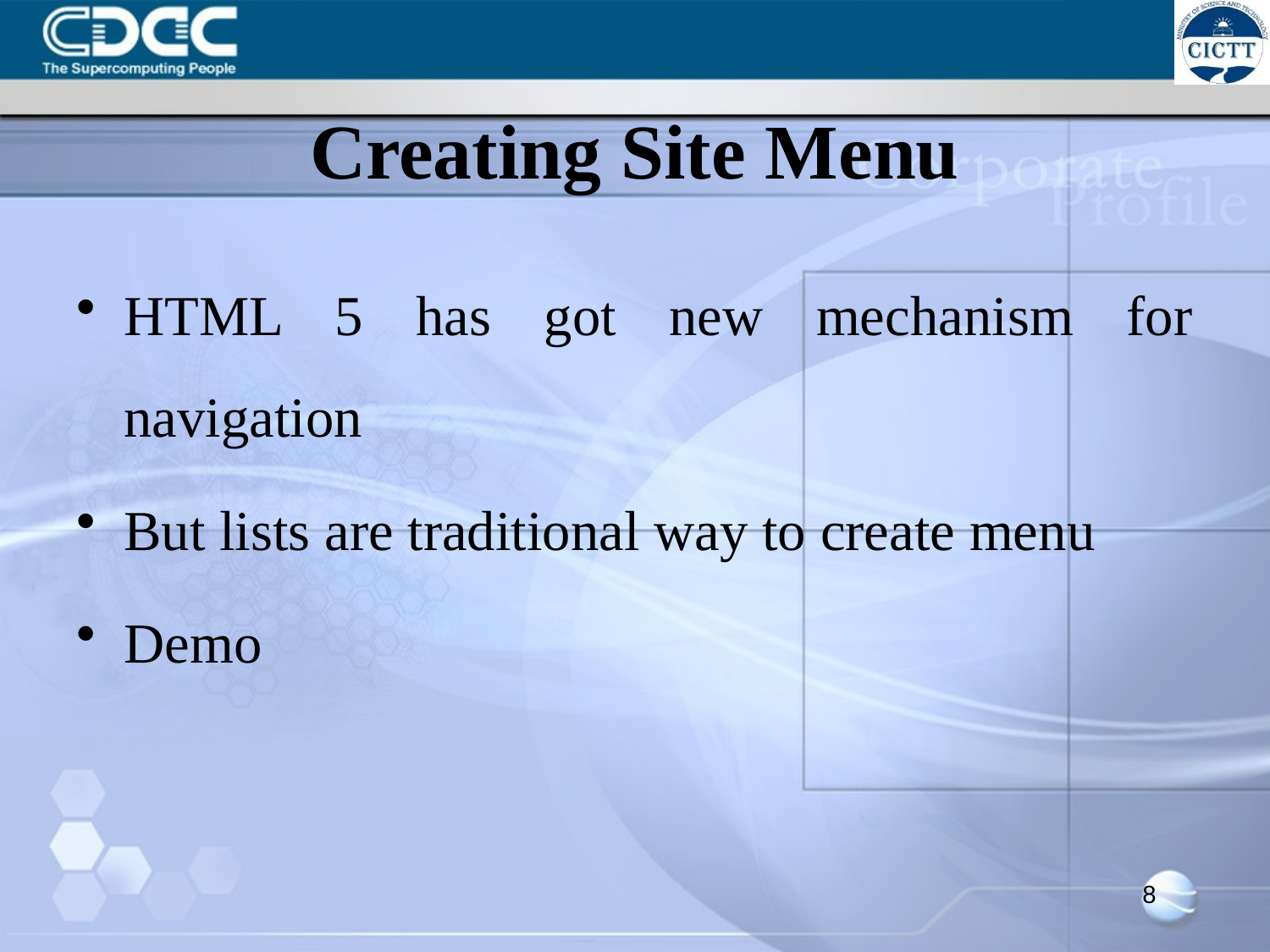

# Creating Site Menu
HTML 5 has got new mechanism for navigation
But lists are traditional way to create menu
Demo